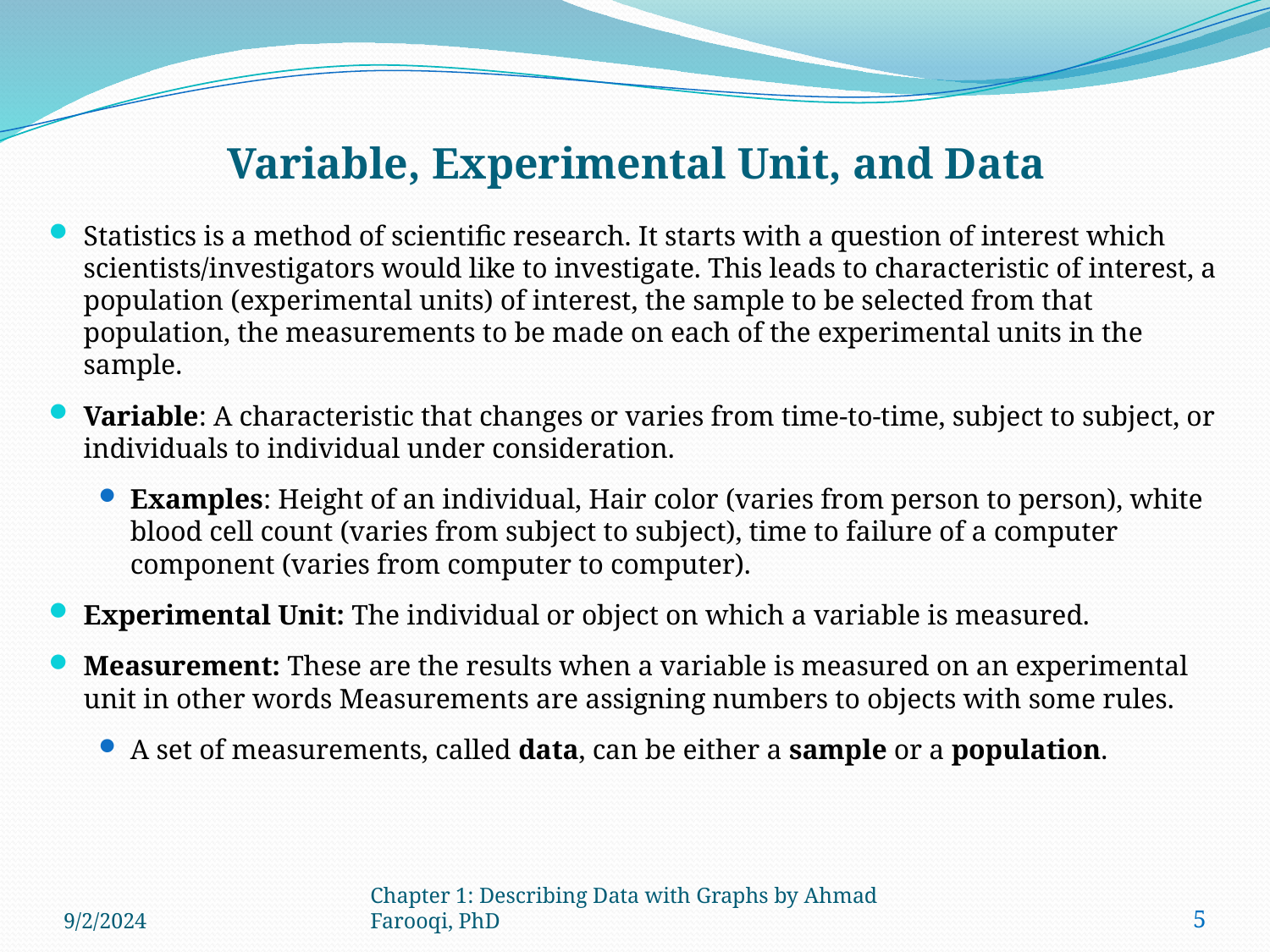

Variable, Experimental Unit, and Data
Statistics is a method of scientific research. It starts with a question of interest which scientists/investigators would like to investigate. This leads to characteristic of interest, a population (experimental units) of interest, the sample to be selected from that population, the measurements to be made on each of the experimental units in the sample.
Variable: A characteristic that changes or varies from time-to-time, subject to subject, or individuals to individual under consideration.
Examples: Height of an individual, Hair color (varies from person to person), white blood cell count (varies from subject to subject), time to failure of a computer component (varies from computer to computer).
Experimental Unit: The individual or object on which a variable is measured.
Measurement: These are the results when a variable is measured on an experimental unit in other words Measurements are assigning numbers to objects with some rules.
A set of measurements, called data, can be either a sample or a population.
9/2/2024
Chapter 1: Describing Data with Graphs by Ahmad Farooqi, PhD
5